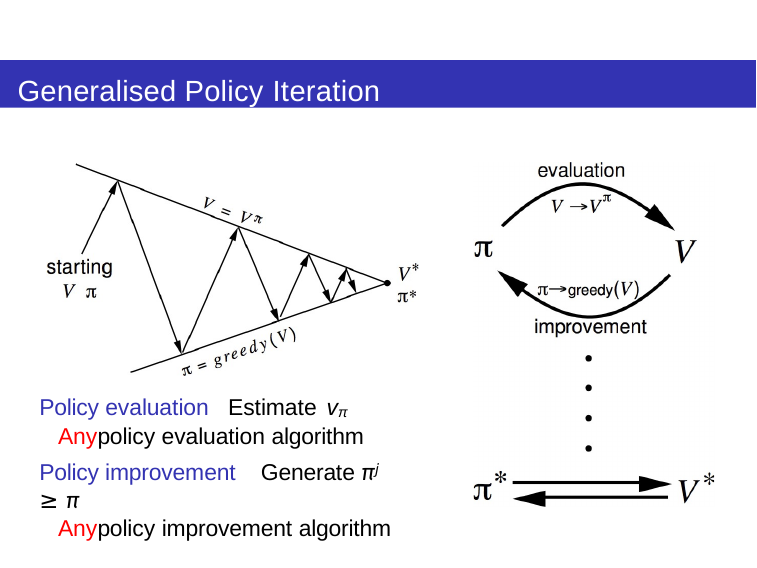

Generalised Policy Iteration

Policy evaluation   Estimate vπ
Anypolicy evaluation algorithm
Policy improvement    Generate πj ≥ π
Anypolicy improvement algorithm

19